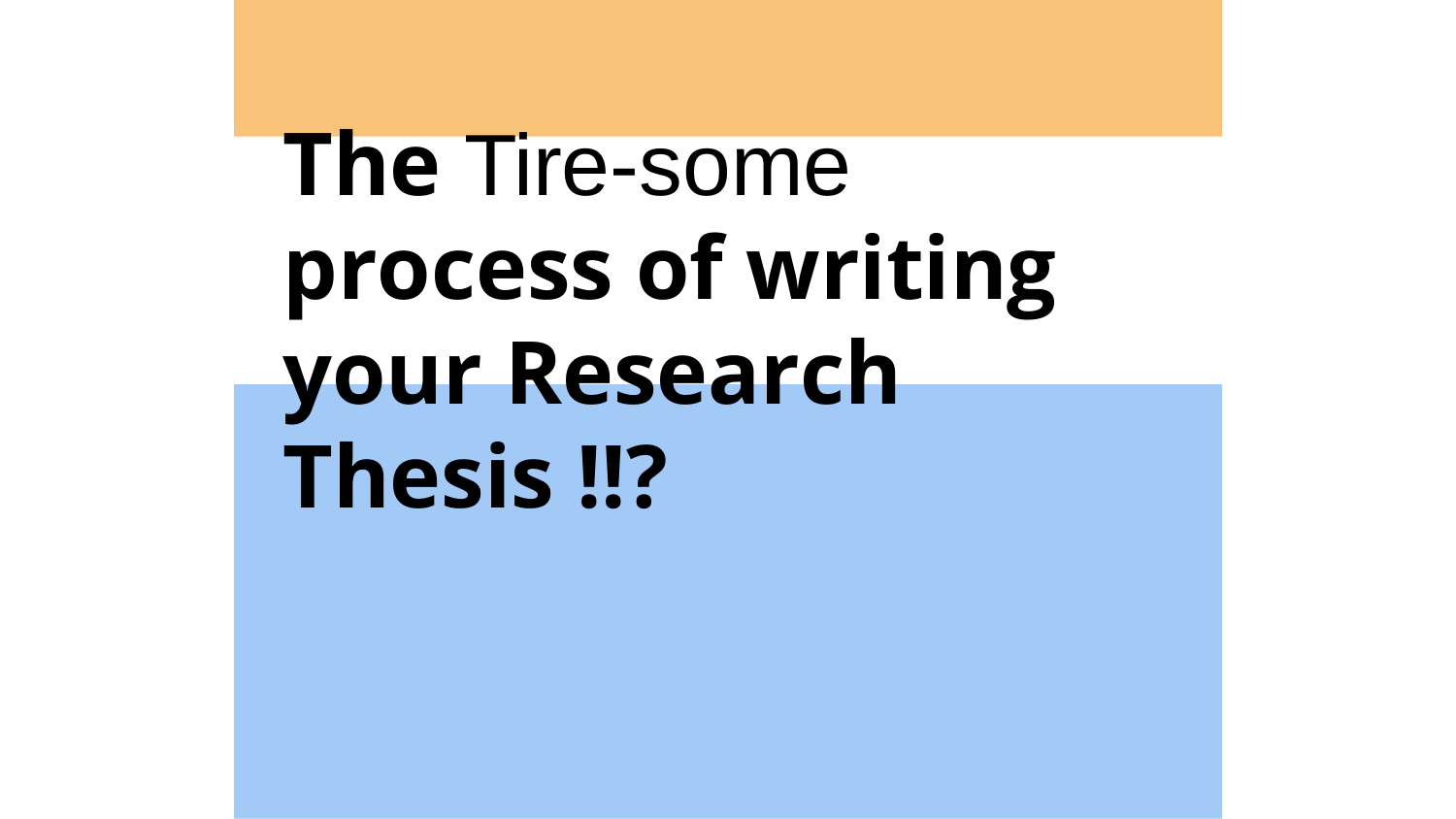

The Tire-some process of writing your Research Thesis !!?